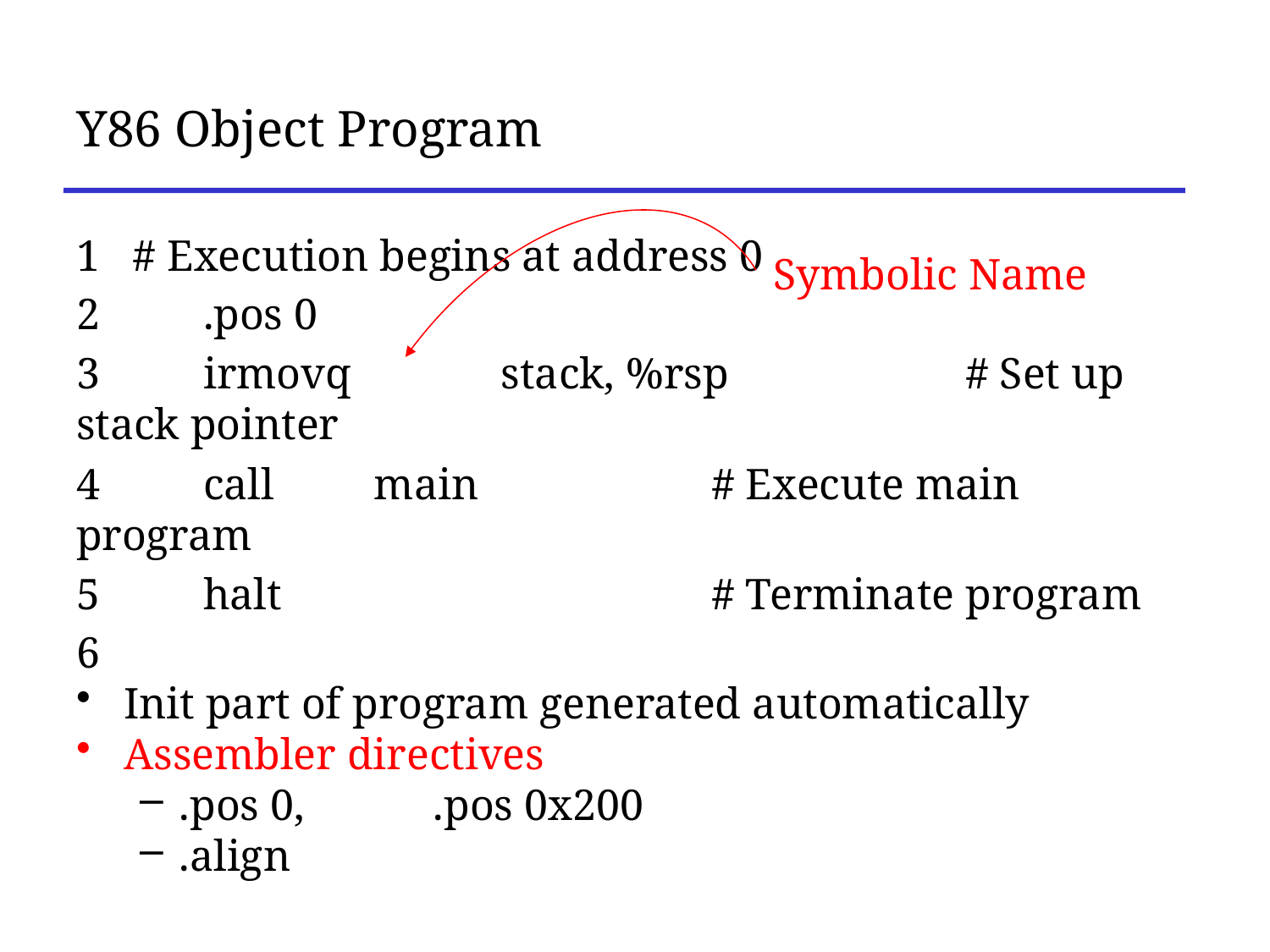

# Y86 Object Program
Symbolic Name

1   # Execution begins at address 0
2 	.pos 0
3 	irmovq	    stack, %rsp 		# Set up stack pointer
4 	call     	    main 		# Execute main program
5 	halt 				# Terminate program
6
Init part of program generated automatically
Assembler directives
.pos 0, 	.pos 0x200
.align